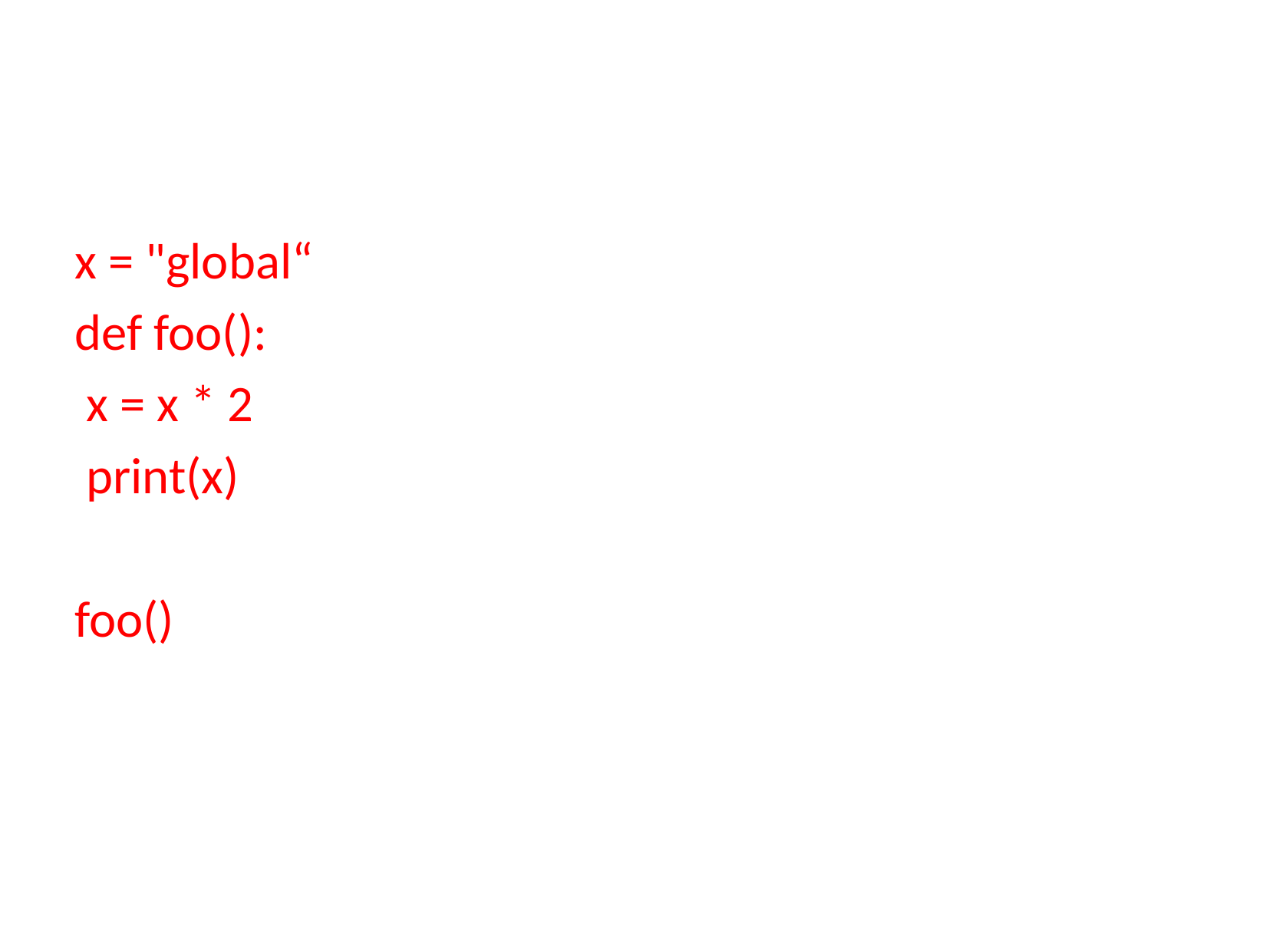

x = "global“
def foo():
 x = x * 2
 print(x)

foo()